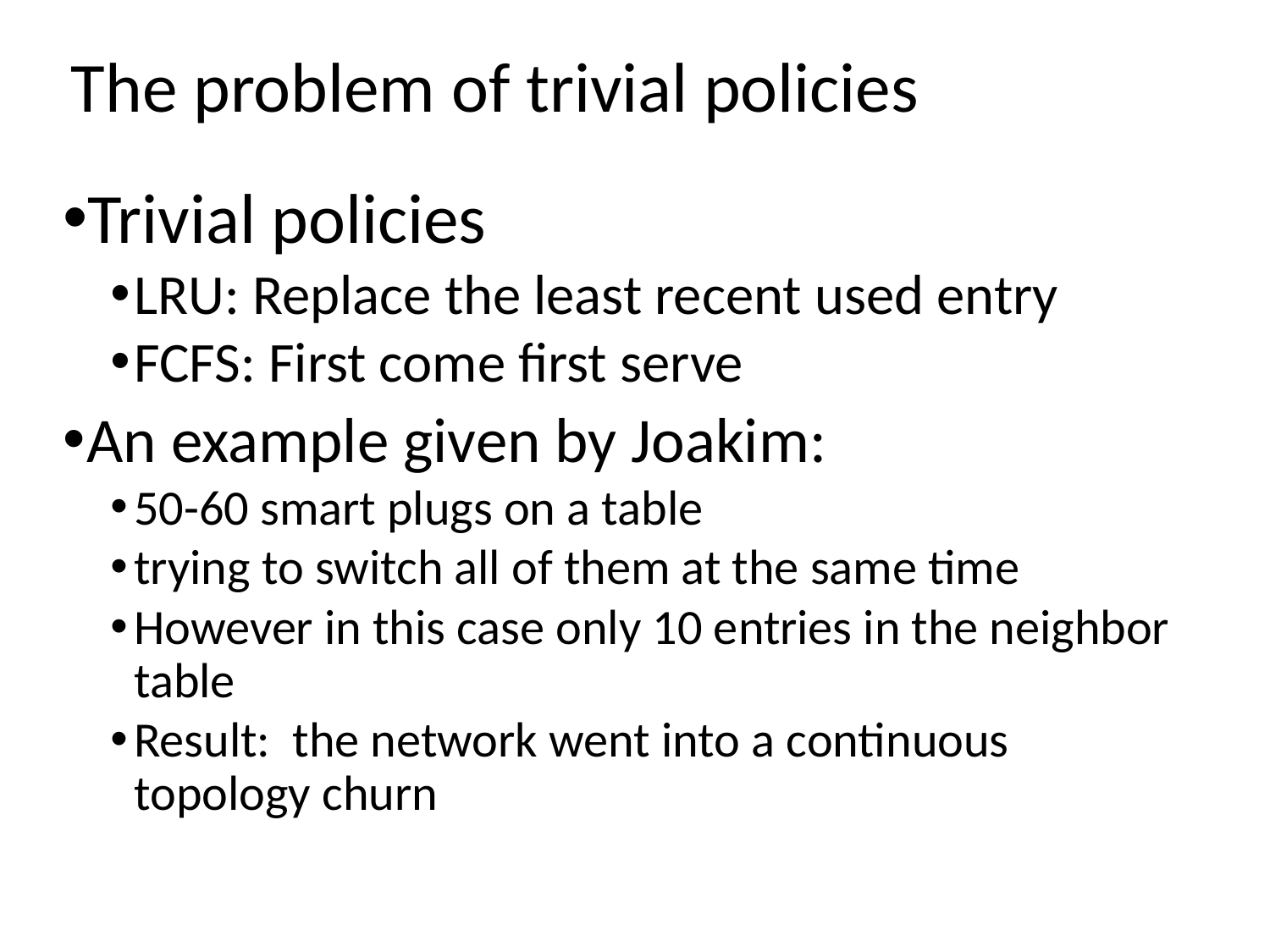

# The problem of trivial policies
Trivial policies
LRU: Replace the least recent used entry
FCFS: First come first serve
An example given by Joakim:
50-60 smart plugs on a table
trying to switch all of them at the same time
However in this case only 10 entries in the neighbor table
Result:  the network went into a continuous topology churn